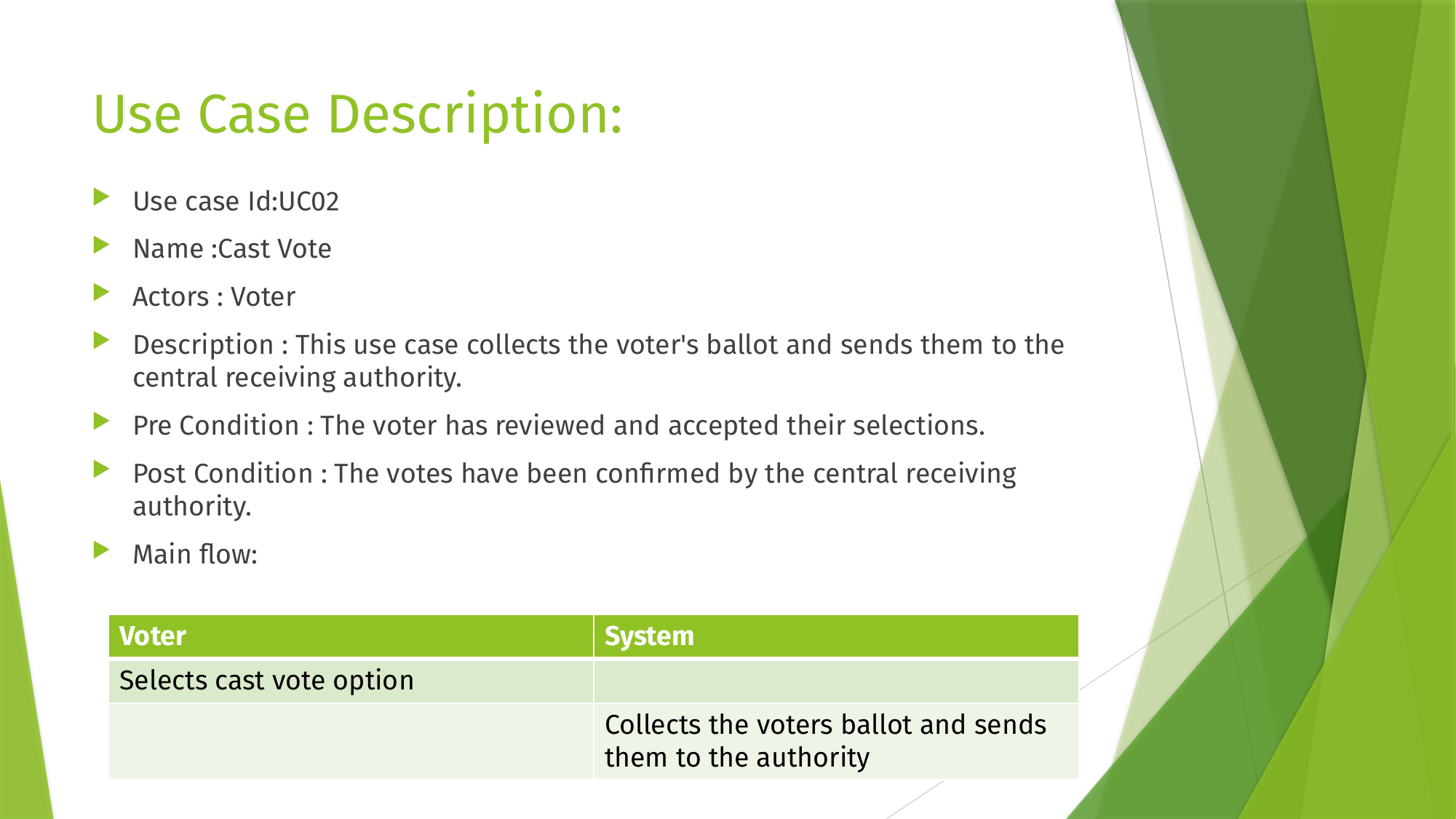

# Use Case Description:
Use case Id:UC02
Name :Cast Vote
Actors : Voter
Description : This use case collects the voter's ballot and sends them to the central receiving authority.
Pre Condition : The voter has reviewed and accepted their selections.
Post Condition : The votes have been confirmed by the central receiving authority.
Main flow:

| Voter | System |
| --- | --- |
| Selects cast vote option |  |
|  | Collects the voters ballot and sends them to the authority |